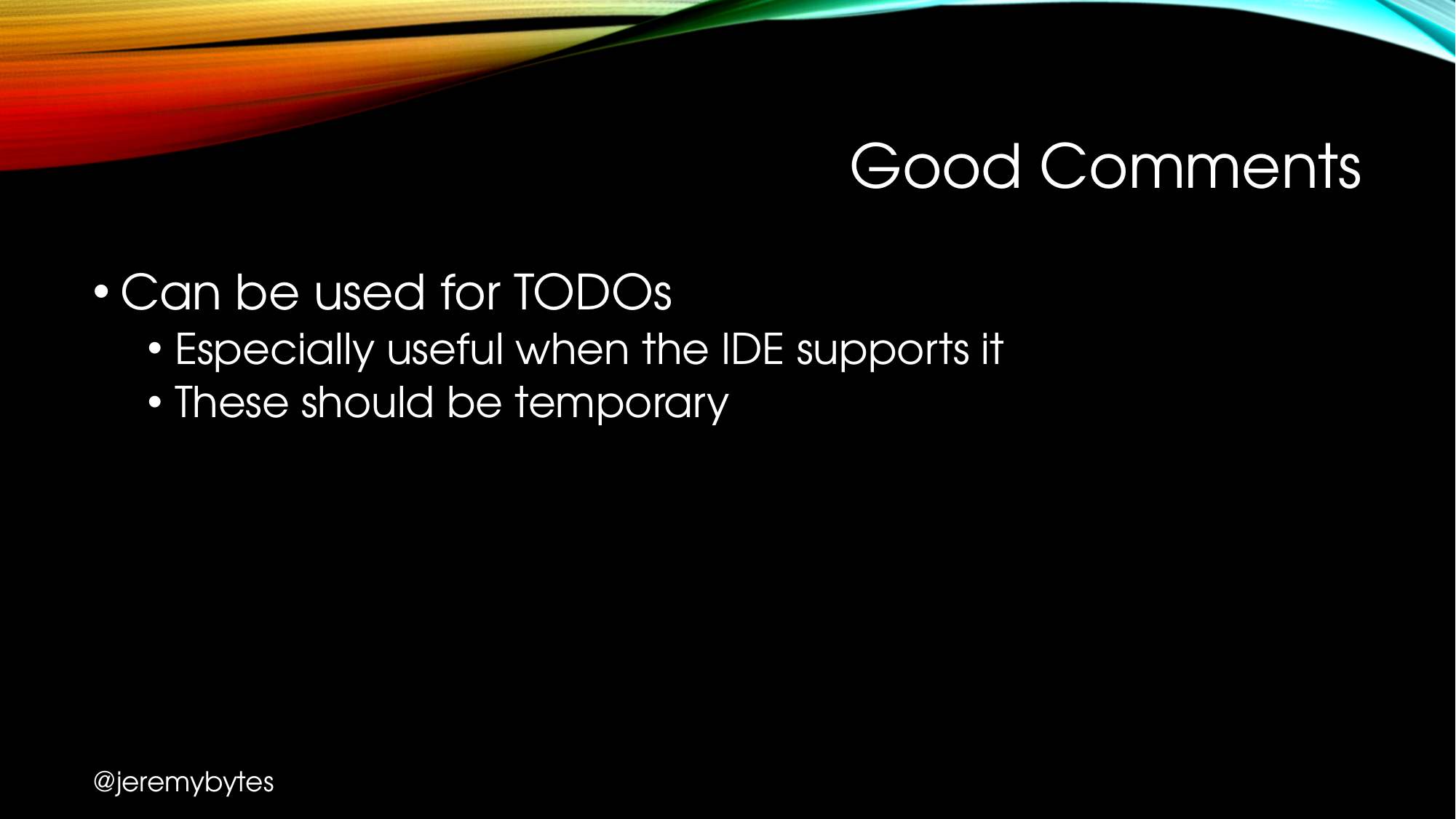

# Good Comments
Can be used for TODOs
Especially useful when the IDE supports it
These should be temporary
@jeremybytes